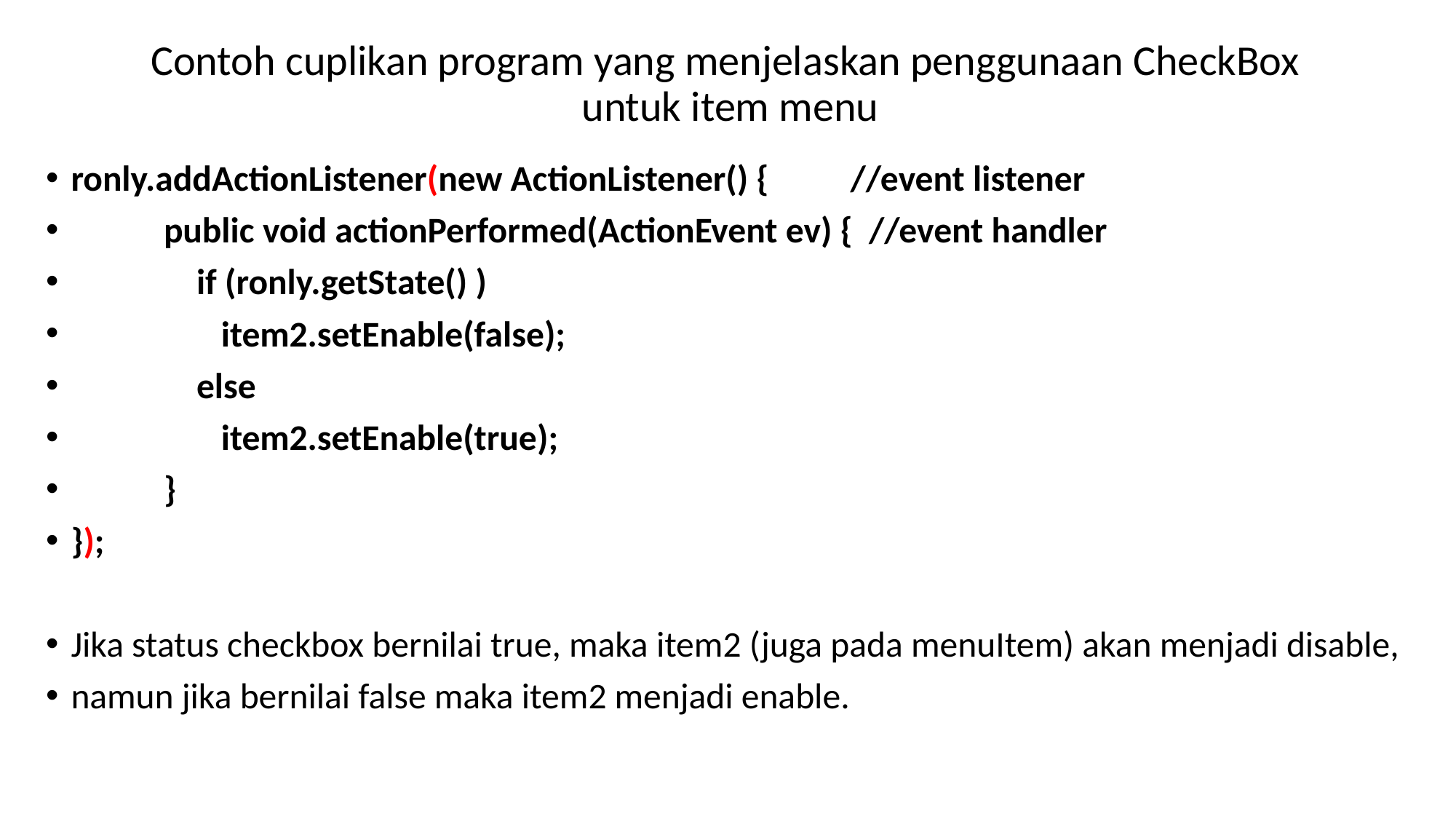

# Contoh cuplikan program yang menjelaskan penggunaan CheckBox untuk item menu
ronly.addActionListener(new ActionListener() {          //event listener
  	public void actionPerformed(ActionEvent ev) {  //event handler
   	    if (ronly.getState() )
     	       item2.setEnable(false);
     	    else
     	       item2.setEnable(true);
	}
});

Jika status checkbox bernilai true, maka item2 (juga pada menuItem) akan menjadi disable,
namun jika bernilai false maka item2 menjadi enable.